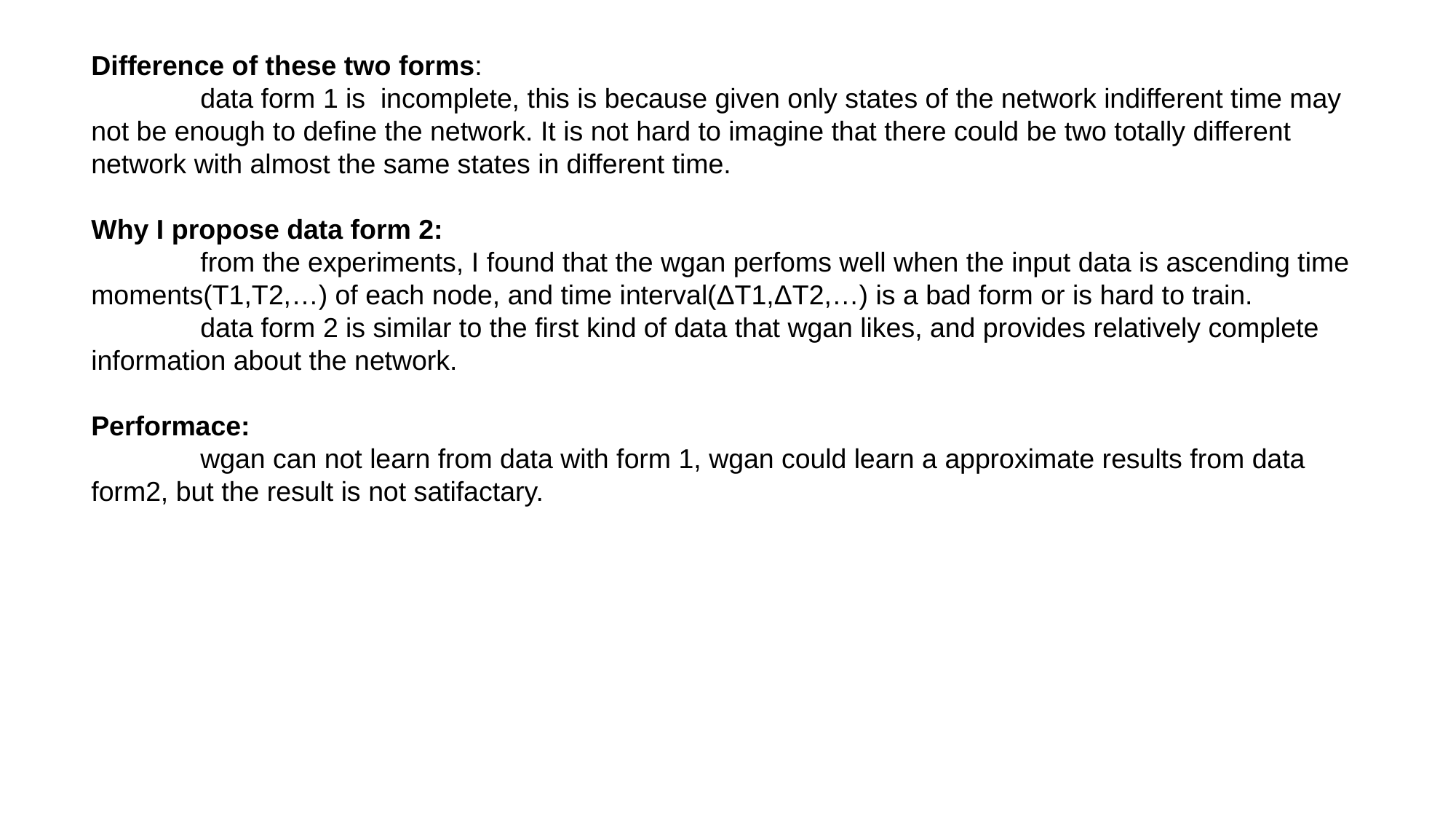

Difference of these two forms:
	data form 1 is  incomplete, this is because given only states of the network indifferent time may not be enough to define the network. It is not hard to imagine that there could be two totally different network with almost the same states in different time.

Why I propose data form 2:
	from the experiments, I found that the wgan perfoms well when the input data is ascending time moments(T1,T2,…) of each node, and time interval(ΔT1,ΔT2,…) is a bad form or is hard to train.
	data form 2 is similar to the first kind of data that wgan likes, and provides relatively complete information about the network.

Performace:
	wgan can not learn from data with form 1, wgan could learn a approximate results from data form2, but the result is not satifactary.